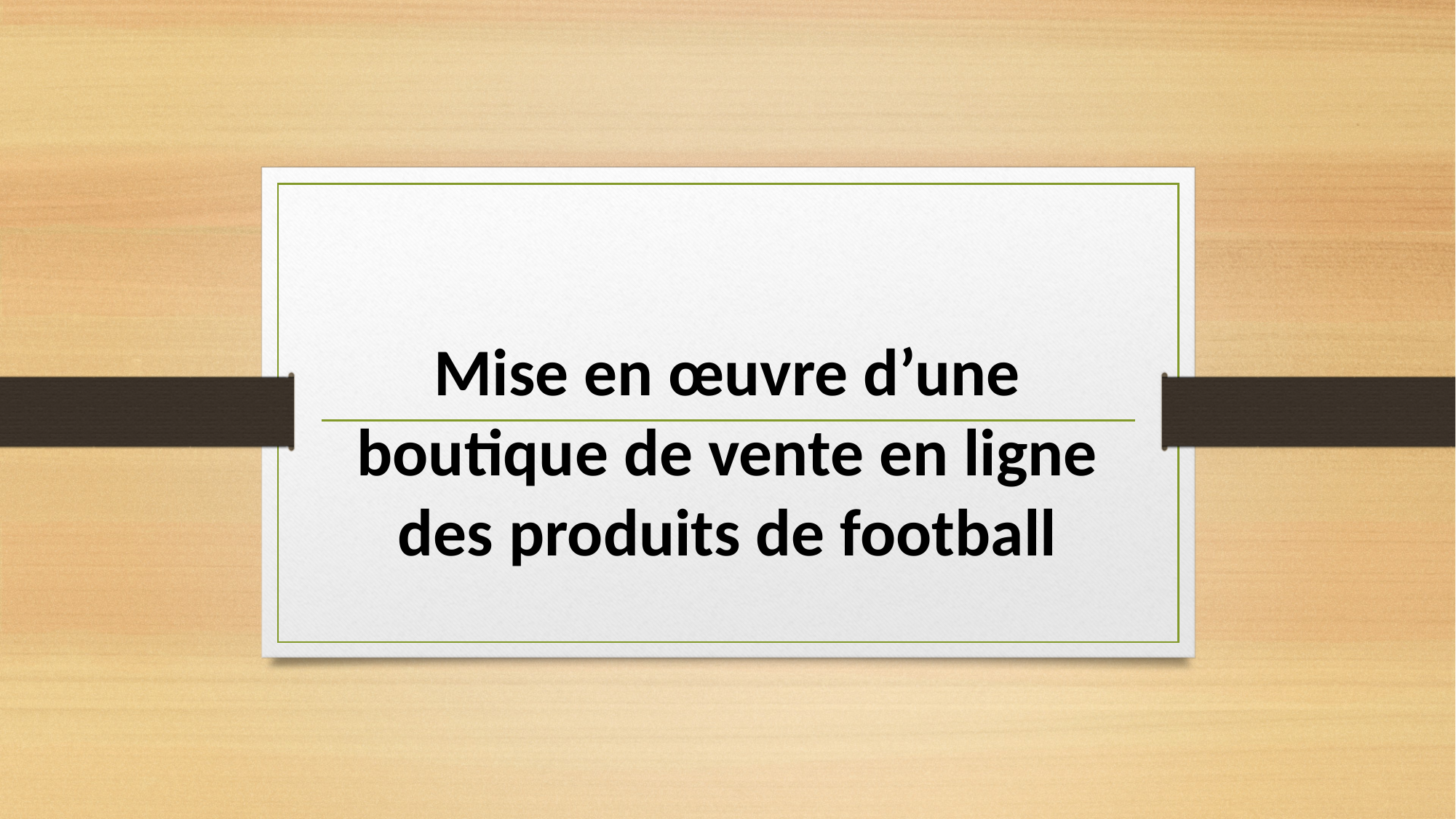

# Mise en œuvre d’une boutique de vente en ligne des produits de football